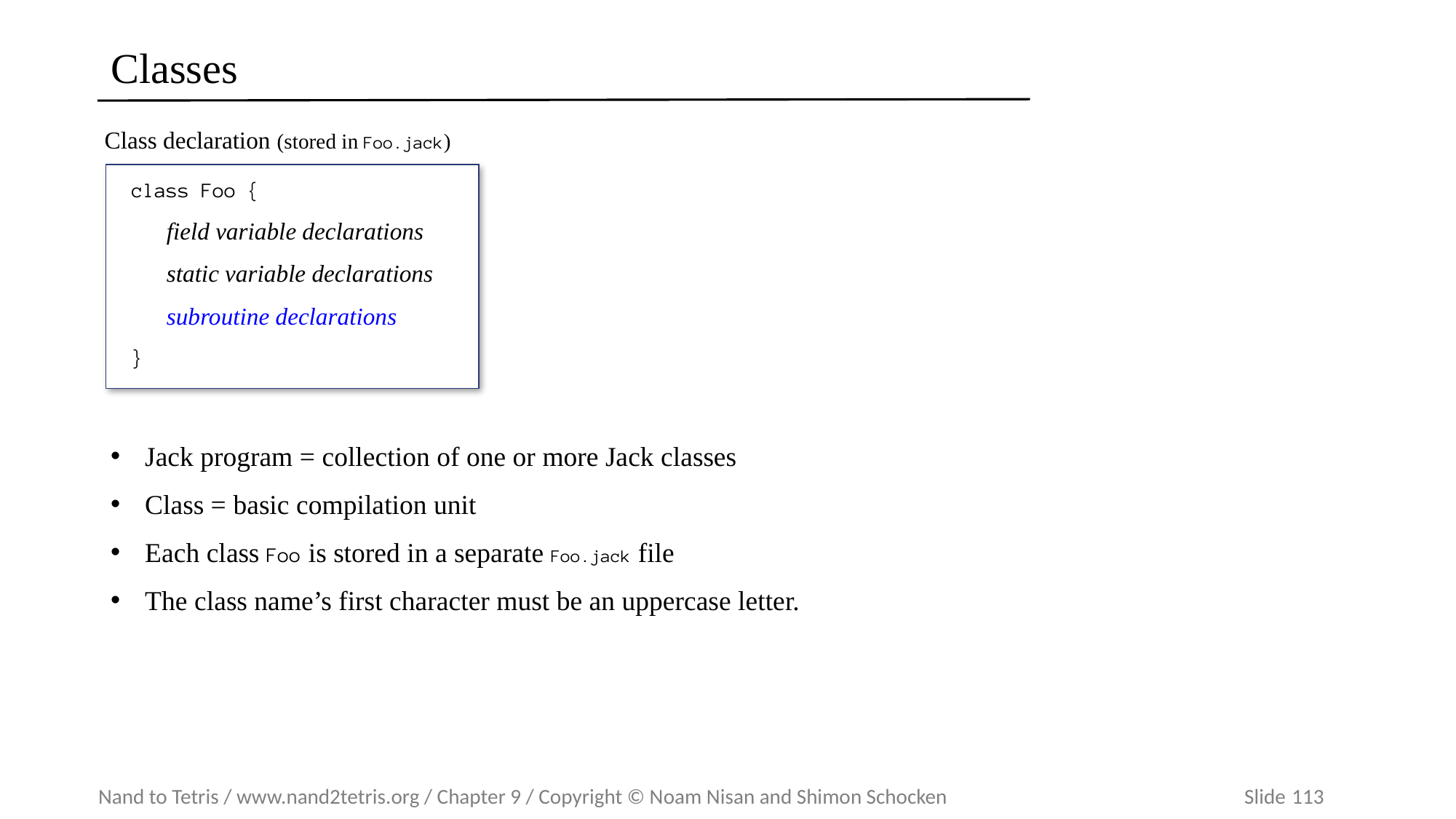

# Classes
Class declaration (stored in Foo.jack)
class Foo {
   field variable declarations
   static variable declarations
   subroutine declarations
}
Jack program = collection of one or more Jack classes
Class = basic compilation unit
Each class Foo is stored in a separate Foo.jack file
The class name’s first character must be an uppercase letter.